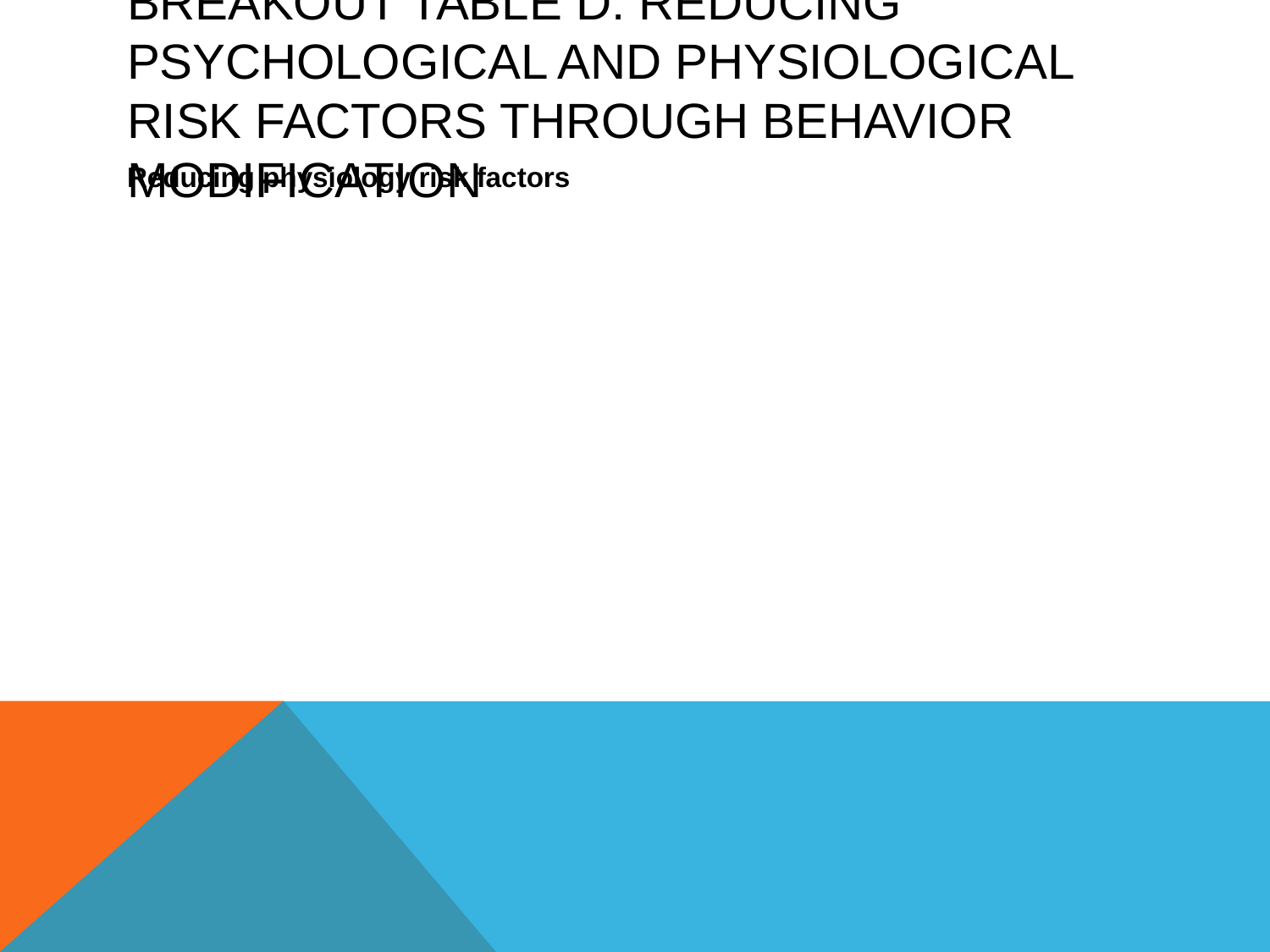

# Breakout Table D: Reducing psychological and Physiological Risk Factors Through Behavior Modification
Reducing physiology risk factors